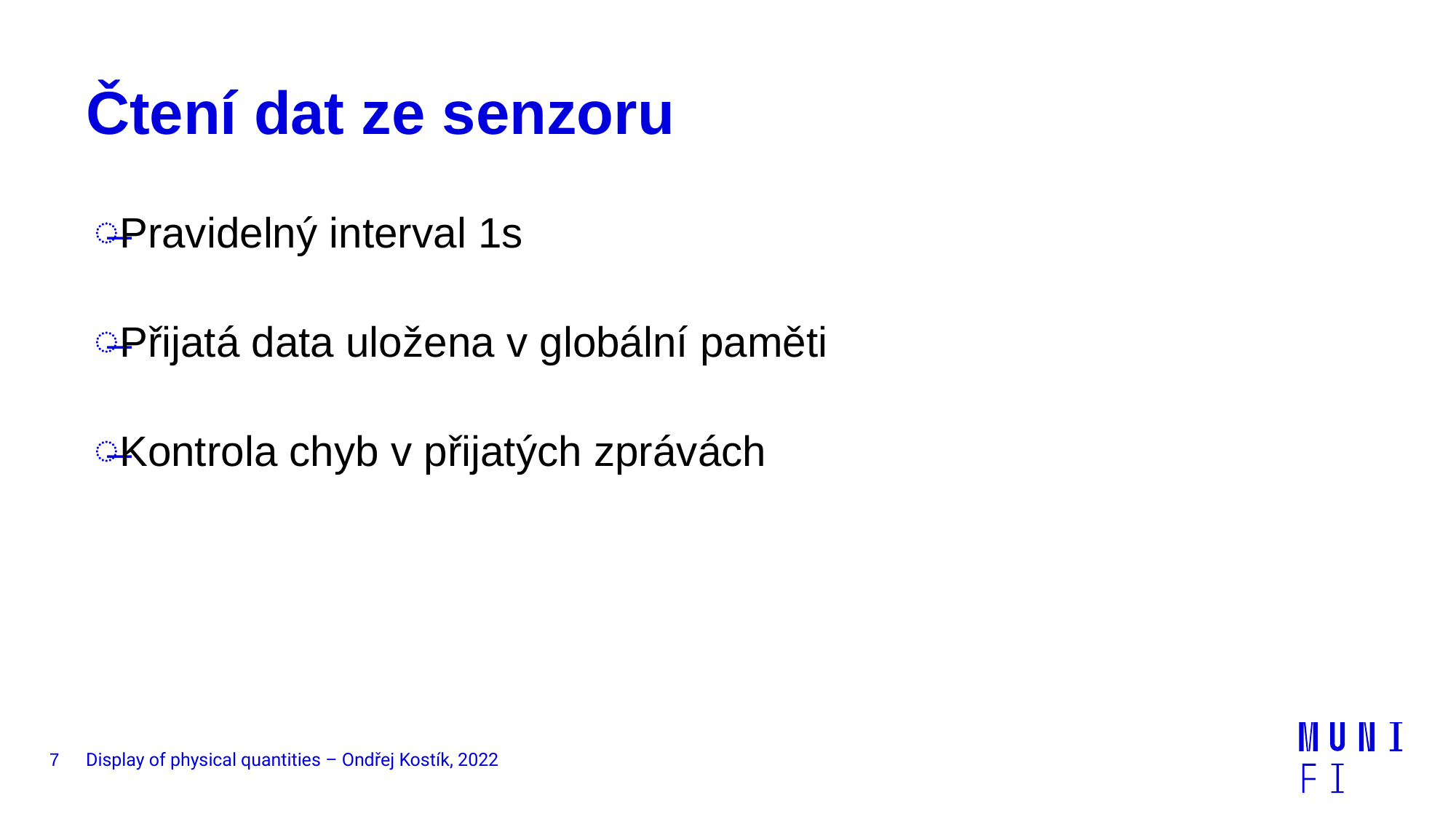

# Čtení dat ze senzoru
Pravidelný interval 1s

Přijatá data uložena v globální paměti

Kontrola chyb v přijatých zprávách
7
Display of physical quantities – Ondřej Kostík, 2022